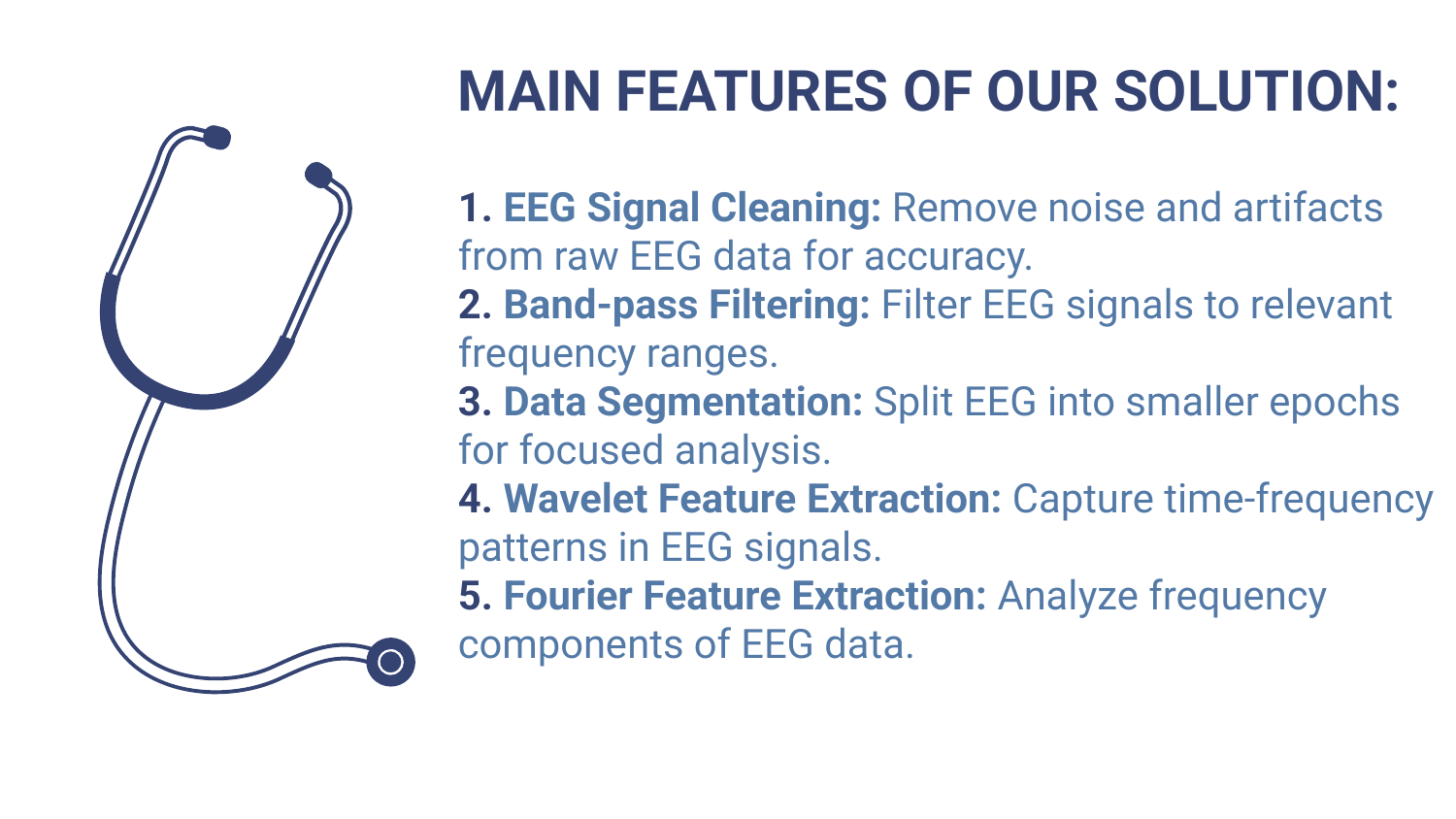

MAIN FEATURES OF OUR SOLUTION:
1. EEG Signal Cleaning: Remove noise and artifacts from raw EEG data for accuracy.
2. Band-pass Filtering: Filter EEG signals to relevant frequency ranges.
3. Data Segmentation: Split EEG into smaller epochs for focused analysis.
4. Wavelet Feature Extraction: Capture time-frequency patterns in EEG signals.
5. Fourier Feature Extraction: Analyze frequency components of EEG data.